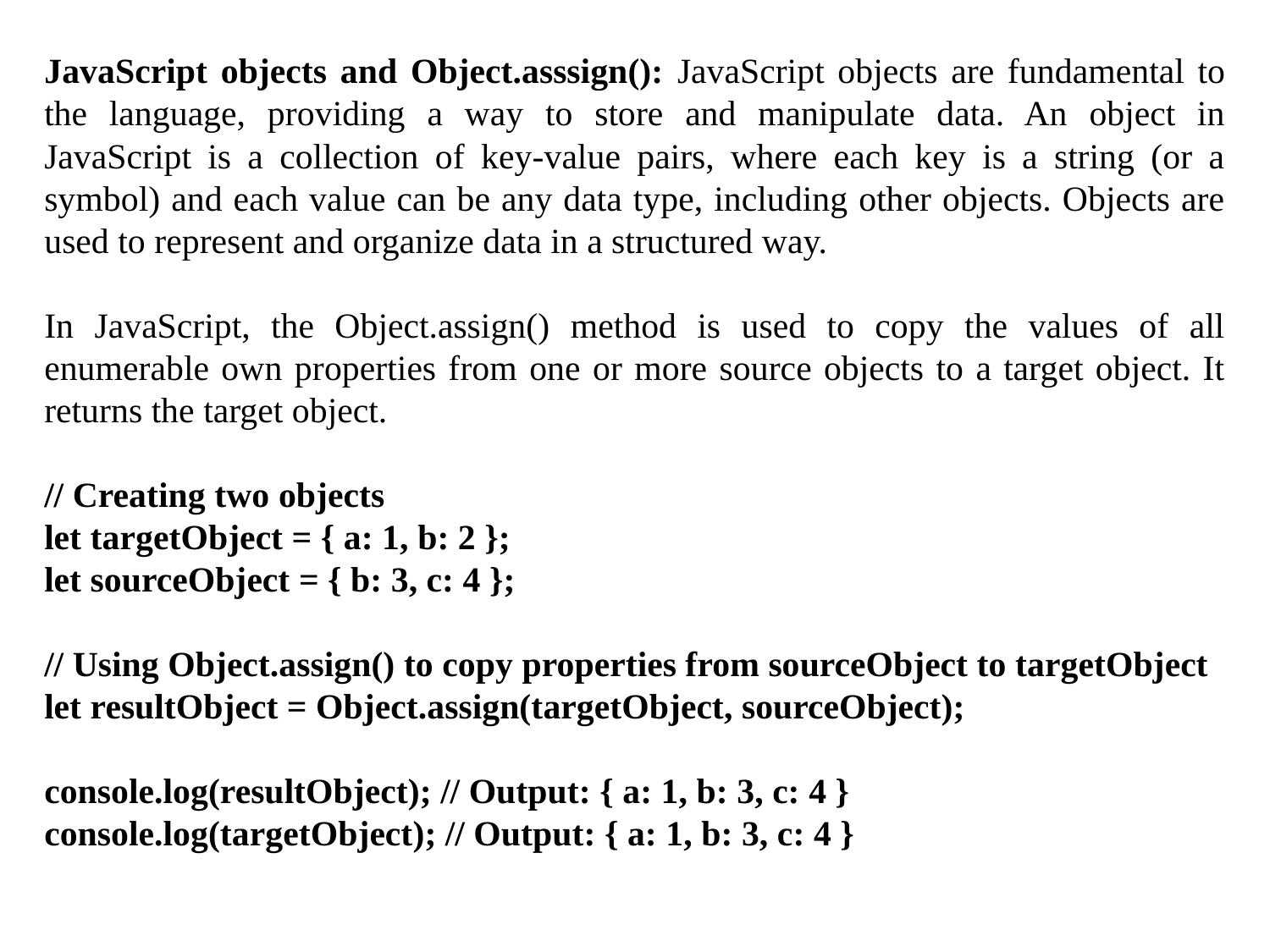

JavaScript objects and Object.asssign(): JavaScript objects are fundamental to the language, providing a way to store and manipulate data. An object in JavaScript is a collection of key-value pairs, where each key is a string (or a symbol) and each value can be any data type, including other objects. Objects are used to represent and organize data in a structured way.

In JavaScript, the Object.assign() method is used to copy the values of all enumerable own properties from one or more source objects to a target object. It returns the target object.

// Creating two objects
let targetObject = { a: 1, b: 2 };
let sourceObject = { b: 3, c: 4 };

// Using Object.assign() to copy properties from sourceObject to targetObject
let resultObject = Object.assign(targetObject, sourceObject);

console.log(resultObject); // Output: { a: 1, b: 3, c: 4 }
console.log(targetObject); // Output: { a: 1, b: 3, c: 4 }